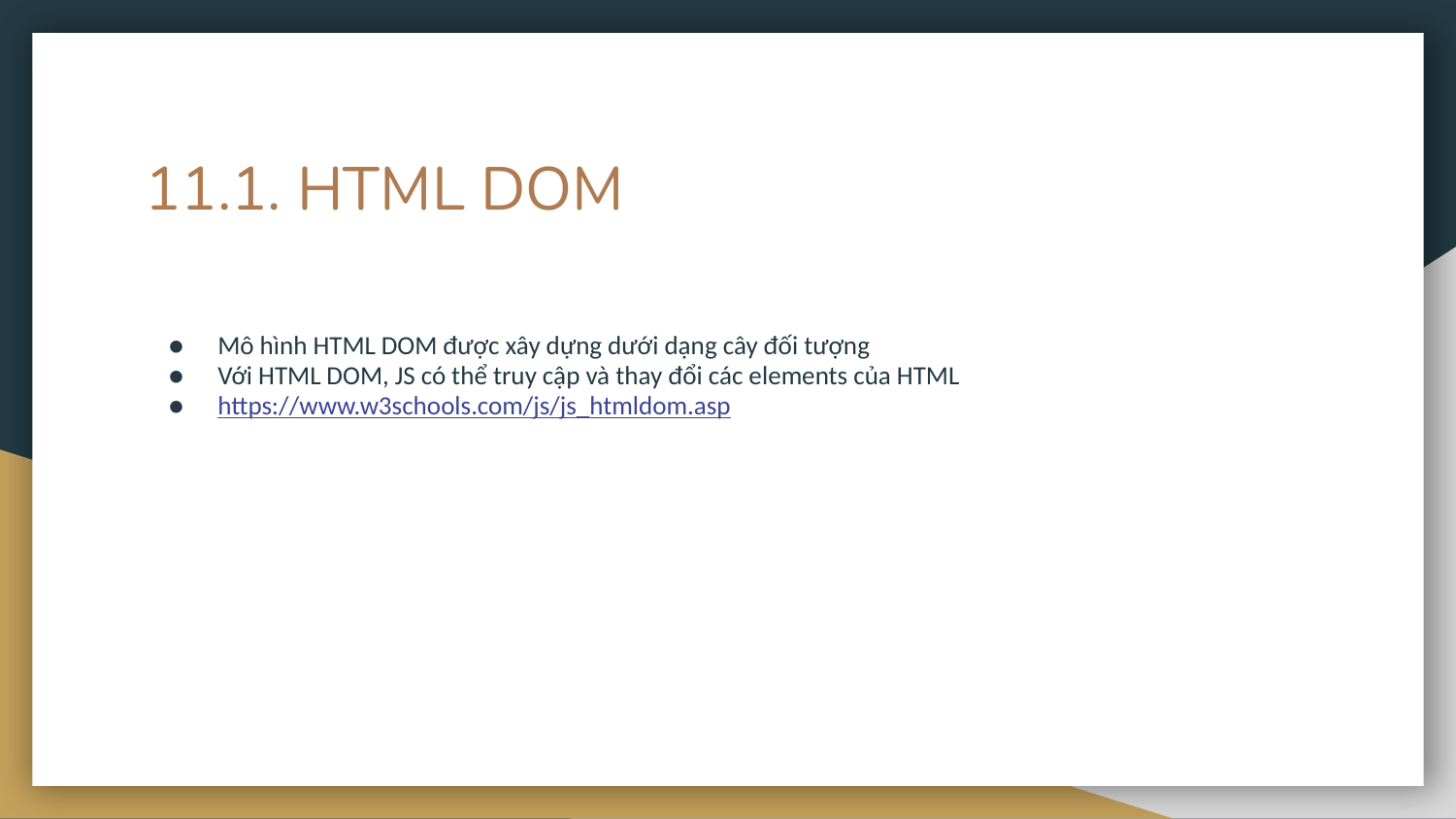

# 11.1. HTML DOM
Mô hình HTML DOM được xây dựng dưới dạng cây đối tượng
Với HTML DOM, JS có thể truy cập và thay đổi các elements của HTML
https://www.w3schools.com/js/js_htmldom.asp